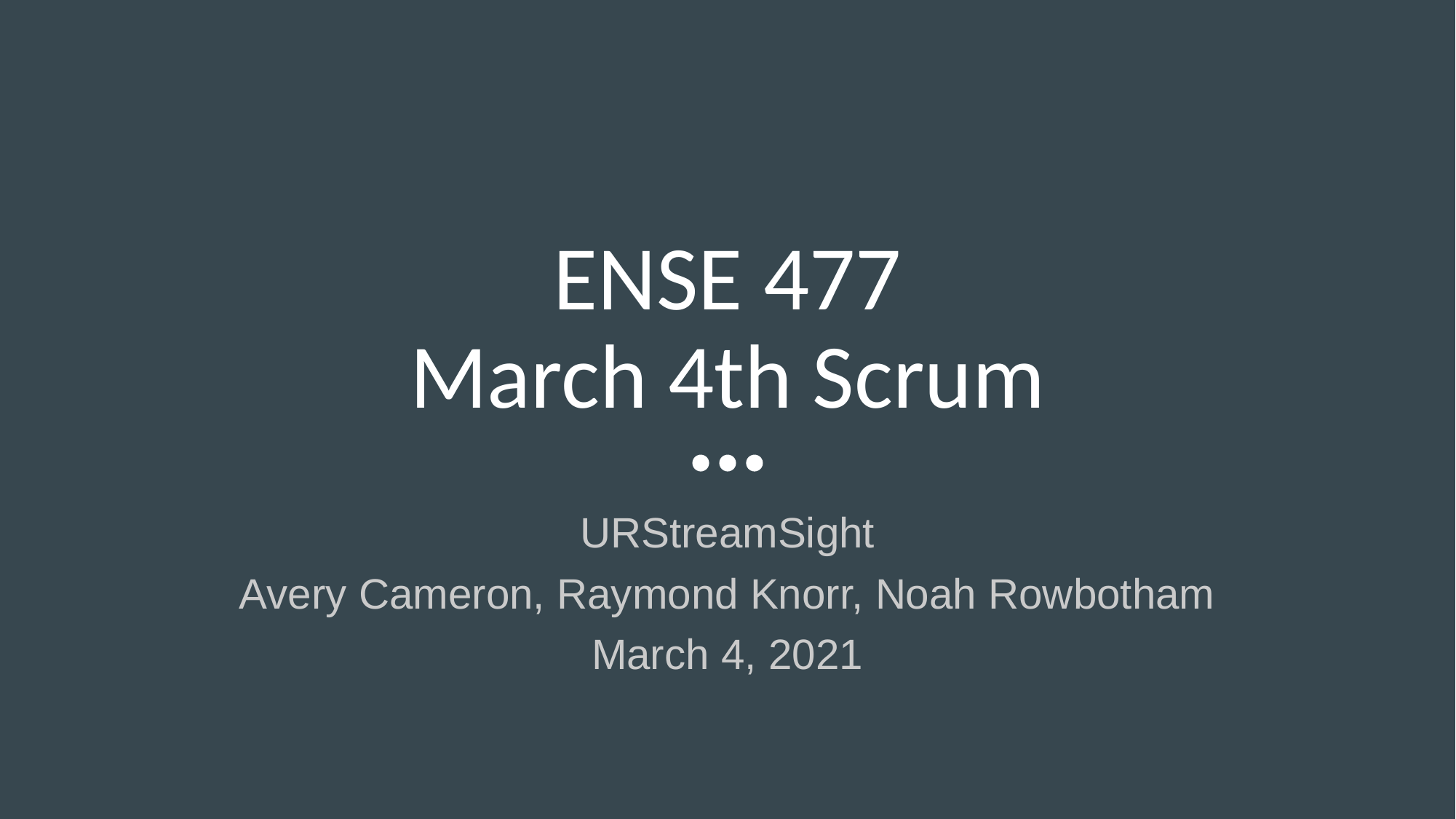

# ENSE 477 March 4th Scrum
URStreamSight
Avery Cameron, Raymond Knorr, Noah Rowbotham
March 4, 2021